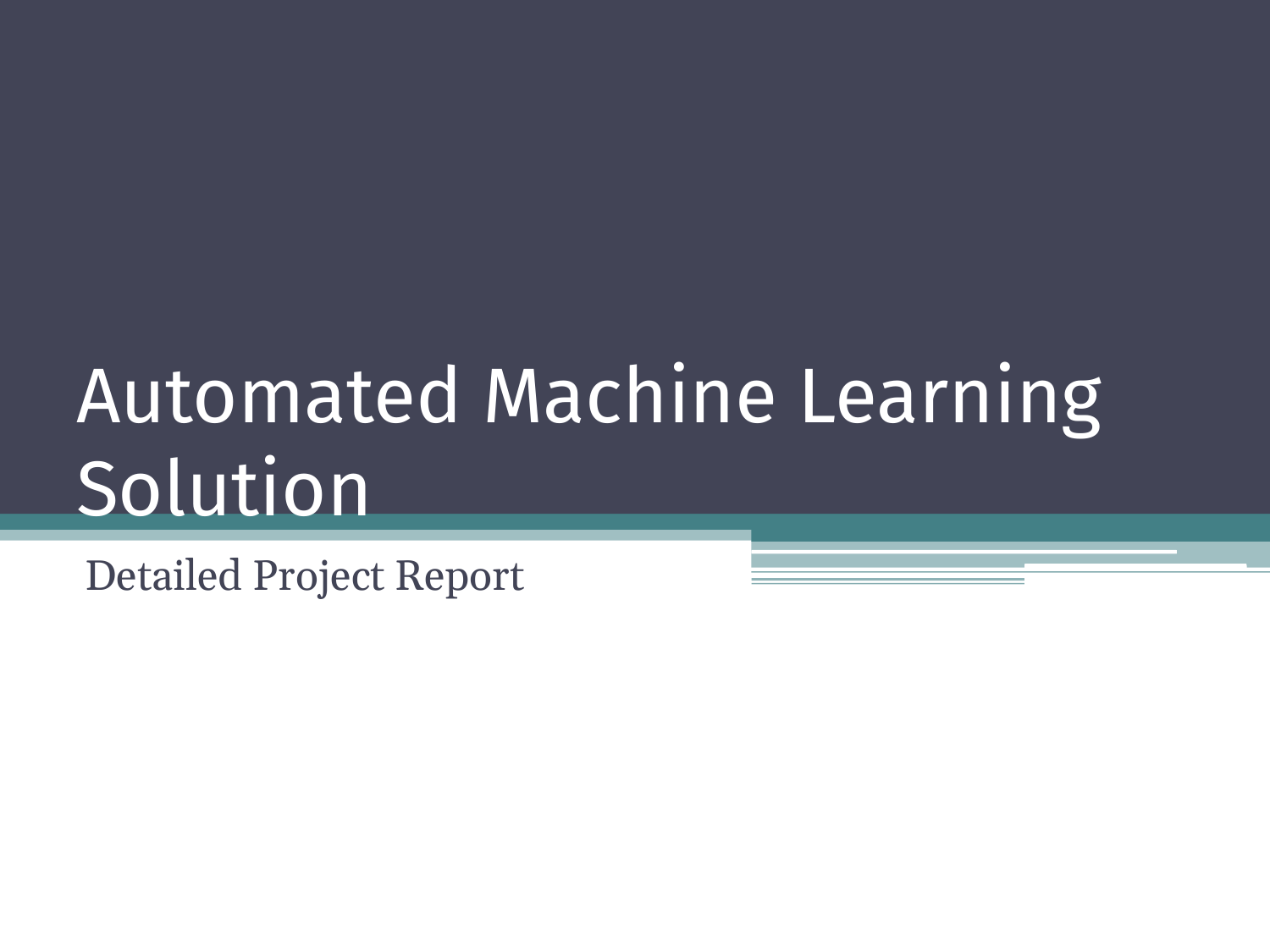

# Automated Machine Learning Solution
Detailed Project Report